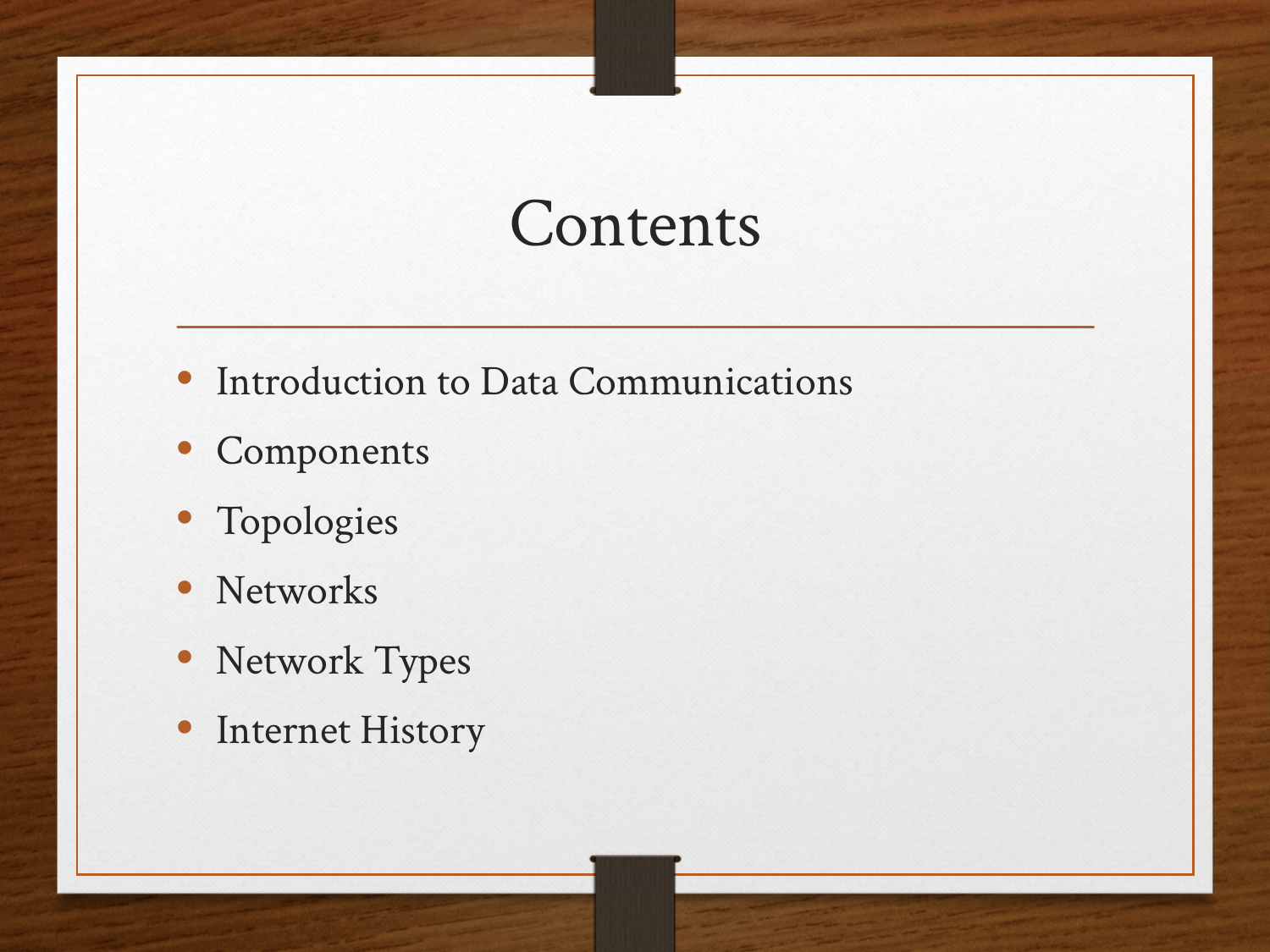

# Contents
Introduction to Data Communications
Components
Topologies
Networks
Network Types
Internet History